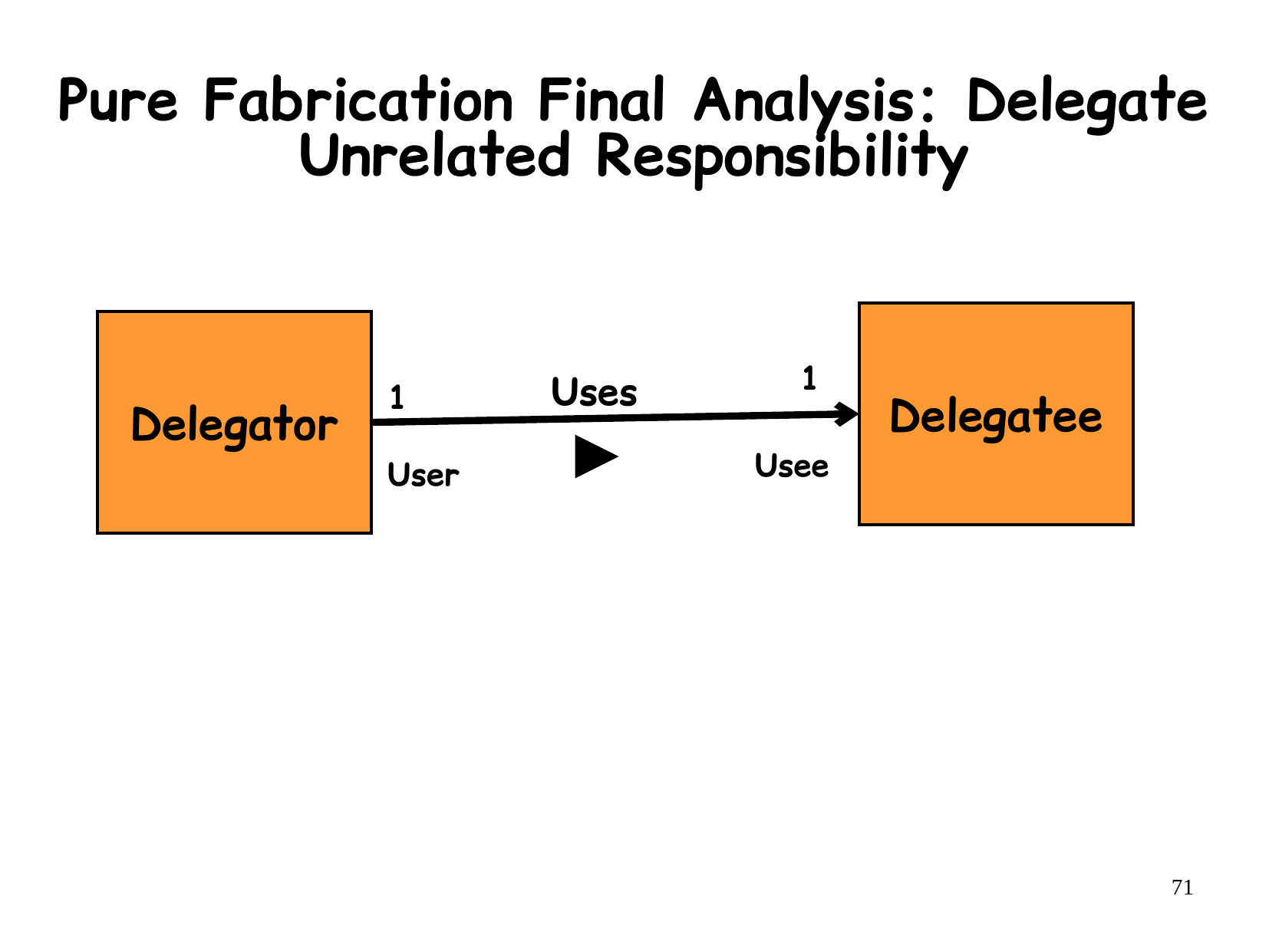

Pure Fabrication Final Analysis: Delegate Unrelated Responsibility
Delegatee
Delegator
1
Uses
1

Usee
User